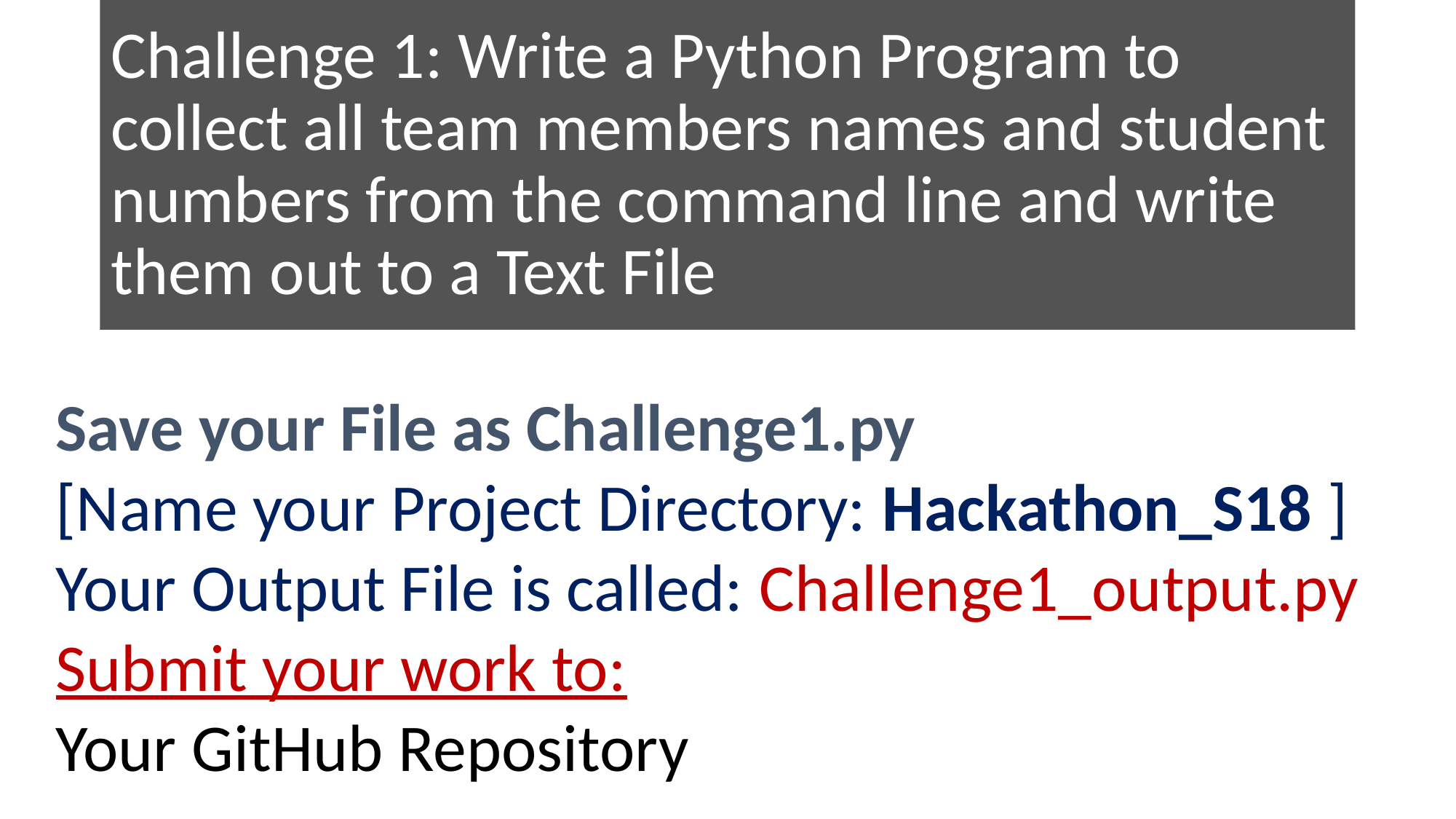

# Challenge 1: Write a Python Program to collect all team members names and student numbers from the command line and write them out to a Text File
Save your File as Challenge1.py
[Name your Project Directory: Hackathon_S18 ]
Your Output File is called: Challenge1_output.py
Submit your work to:
Your GitHub Repository